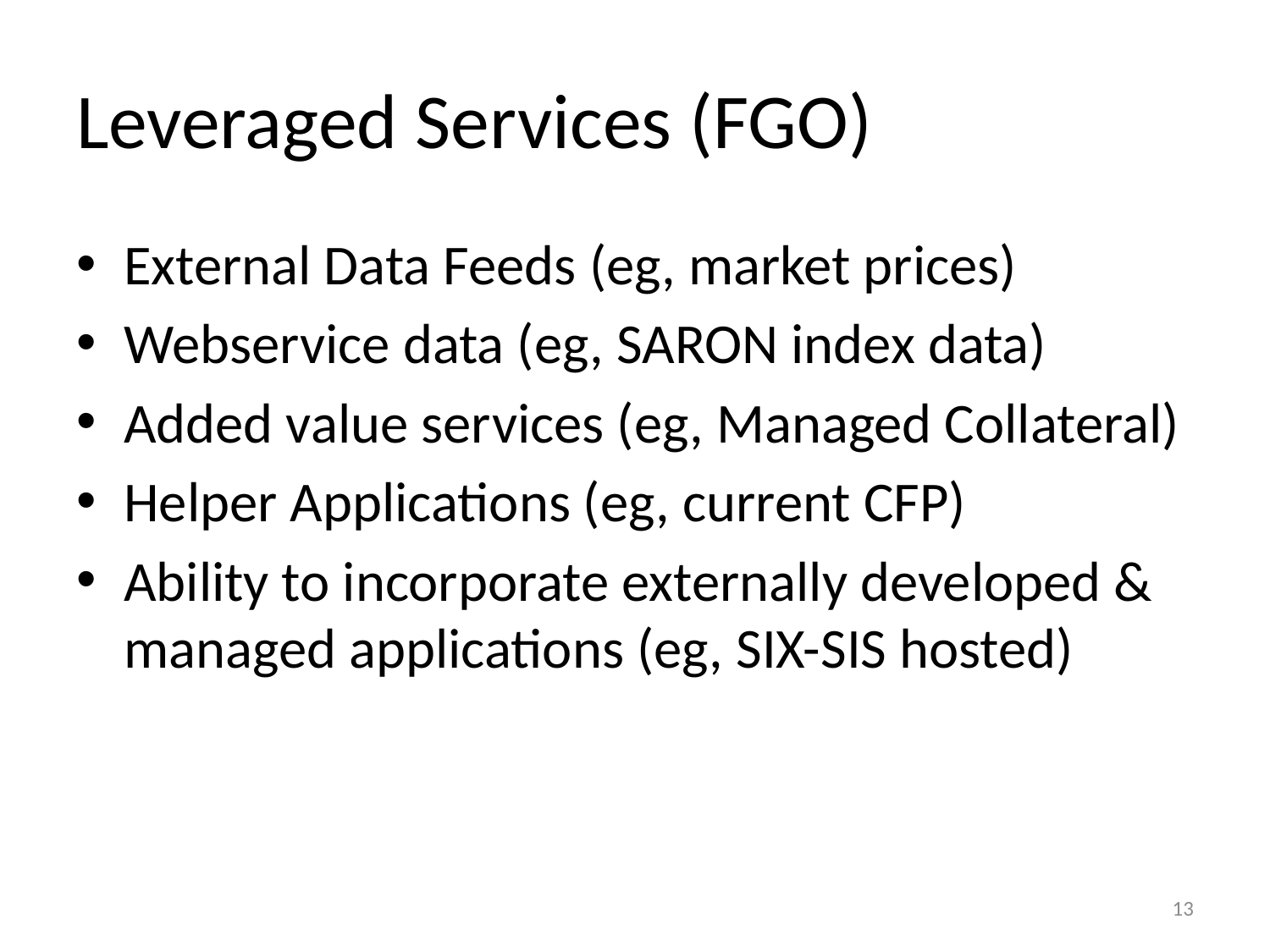

# Leveraged Services (FGO)
External Data Feeds (eg, market prices)
Webservice data (eg, SARON index data)
Added value services (eg, Managed Collateral)
Helper Applications (eg, current CFP)
Ability to incorporate externally developed & managed applications (eg, SIX-SIS hosted)
13